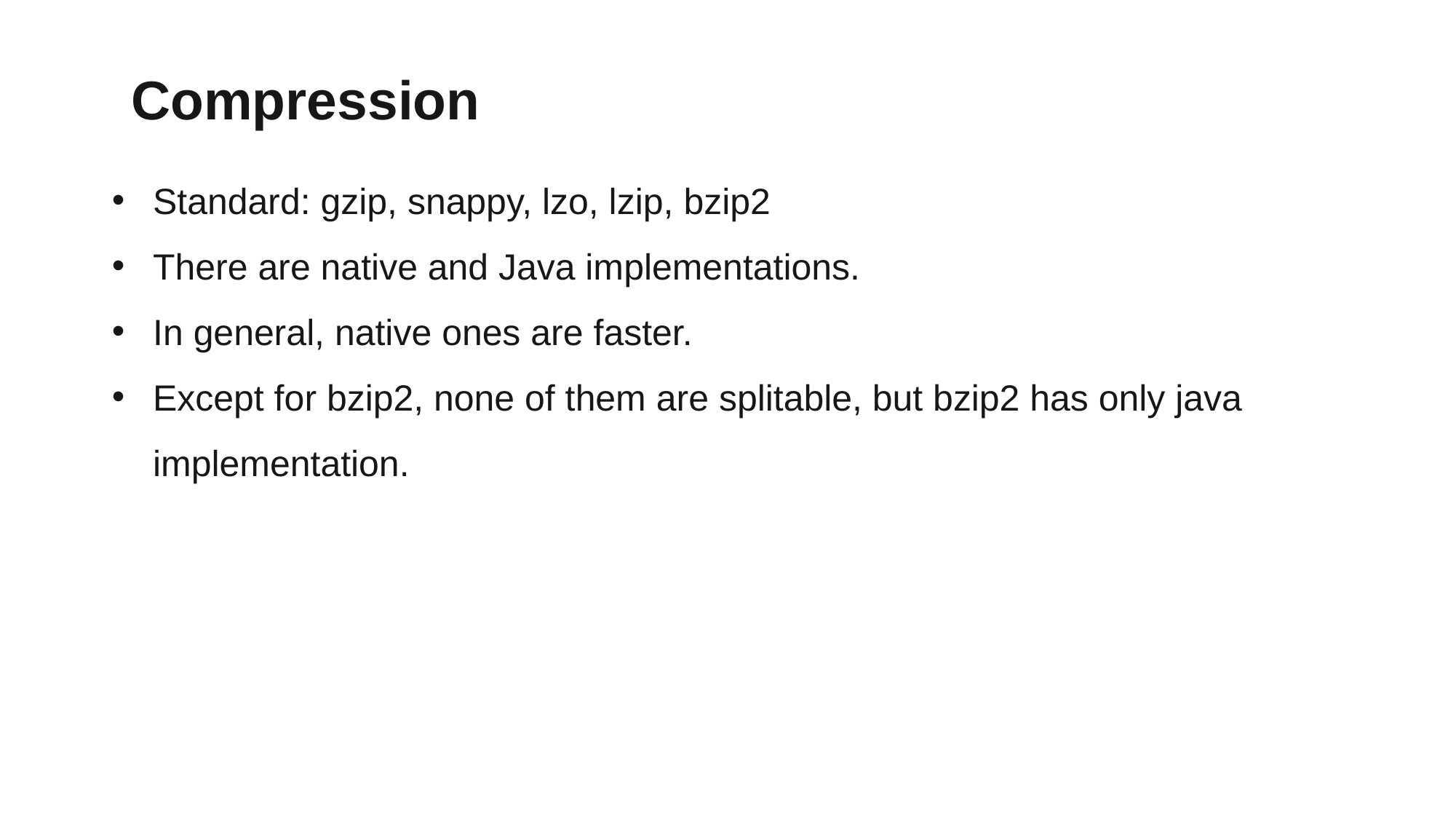

# Compression
Standard: gzip, snappy, lzo, lzip, bzip2
There are native and Java implementations.
In general, native ones are faster.
Except for bzip2, none of them are splitable, but bzip2 has only java implementation.